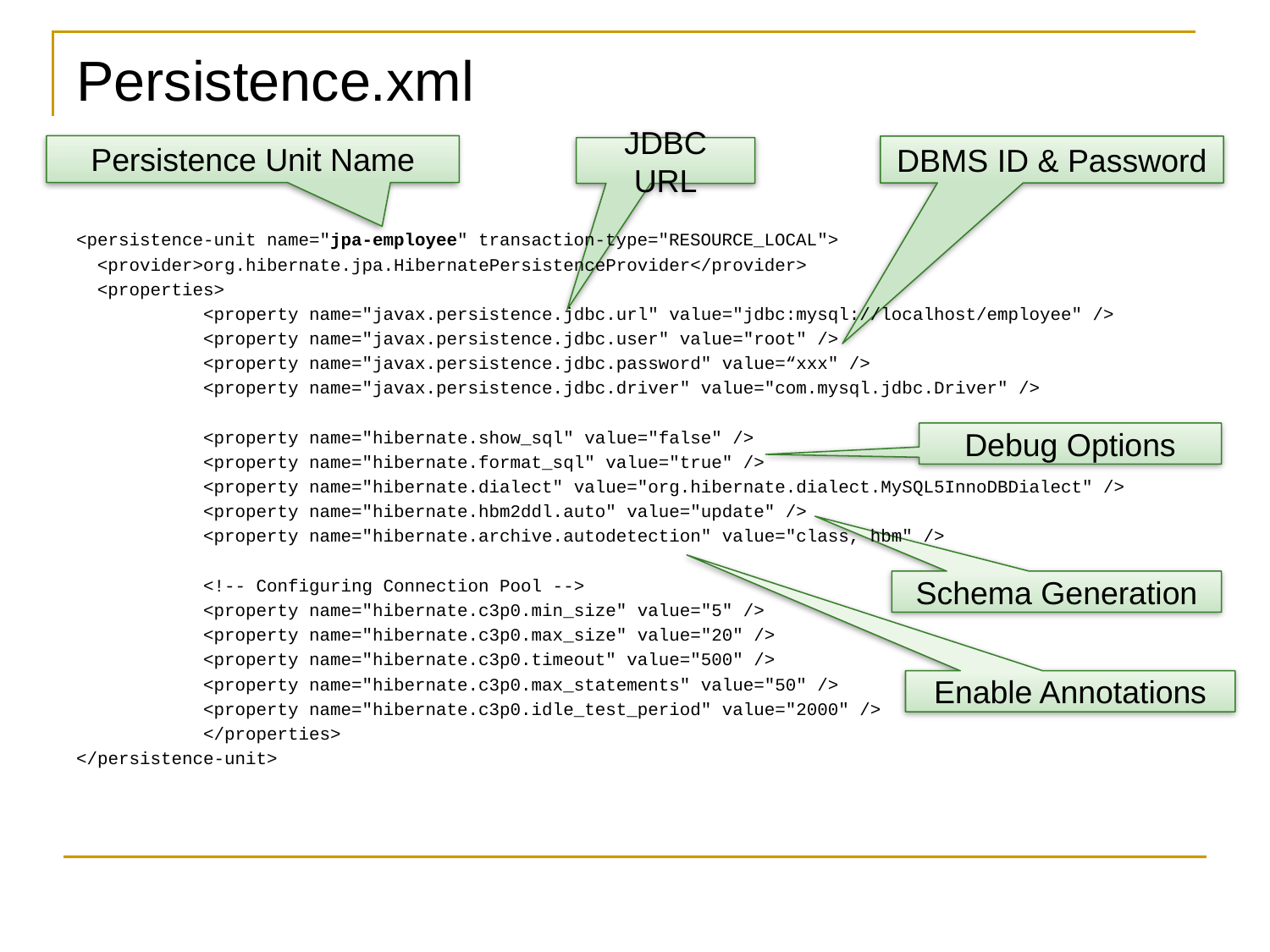

# Persistence.xml
Persistence Unit Name
DBMS ID & Password
JDBC URL
<persistence-unit name="jpa-employee" transaction-type="RESOURCE_LOCAL">
  <provider>org.hibernate.jpa.HibernatePersistenceProvider</provider>
  <properties>
	<property name="javax.persistence.jdbc.url" value="jdbc:mysql://localhost/employee" />
	<property name="javax.persistence.jdbc.user" value="root" />
	<property name="javax.persistence.jdbc.password" value=“xxx" />
	<property name="javax.persistence.jdbc.driver" value="com.mysql.jdbc.Driver" />

	<property name="hibernate.show_sql" value="false" />
	<property name="hibernate.format_sql" value="true" />
	<property name="hibernate.dialect" value="org.hibernate.dialect.MySQL5InnoDBDialect" />
	<property name="hibernate.hbm2ddl.auto" value="update" />
	<property name="hibernate.archive.autodetection" value="class, hbm" />

	<!-- Configuring Connection Pool -->
	<property name="hibernate.c3p0.min_size" value="5" />
	<property name="hibernate.c3p0.max_size" value="20" />
	<property name="hibernate.c3p0.timeout" value="500" />
	<property name="hibernate.c3p0.max_statements" value="50" />
	<property name="hibernate.c3p0.idle_test_period" value="2000" />
	</properties>
</persistence-unit>
Debug Options
Schema Generation
Enable Annotations